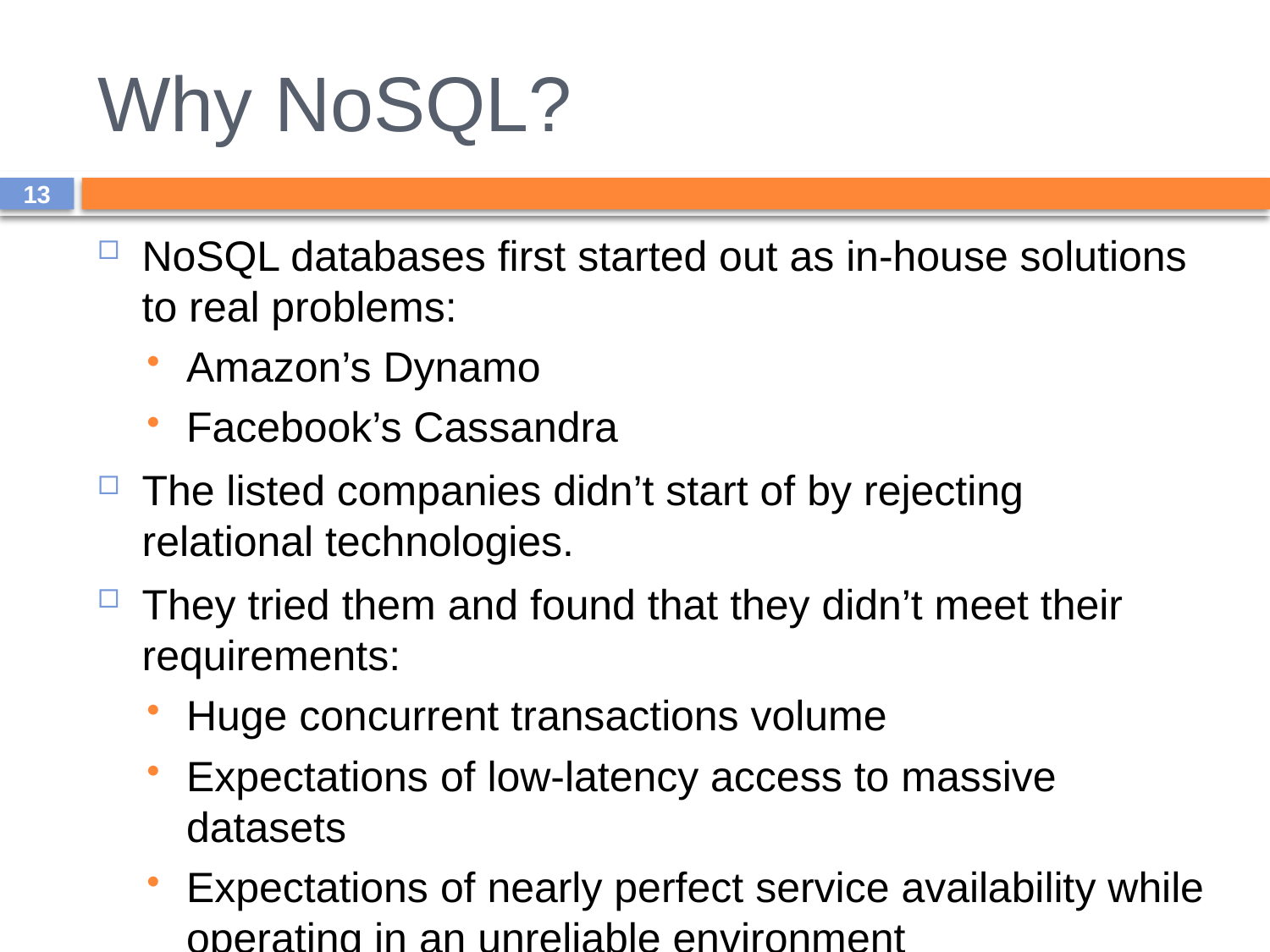

# Why NoSQL?
13
NoSQL databases first started out as in-house solutions to real problems:
Amazon’s Dynamo
Facebook’s Cassandra
The listed companies didn’t start of by rejecting relational technologies.
They tried them and found that they didn’t meet their requirements:
Huge concurrent transactions volume
Expectations of low-latency access to massive datasets
Expectations of nearly perfect service availability while operating in an unreliable environment